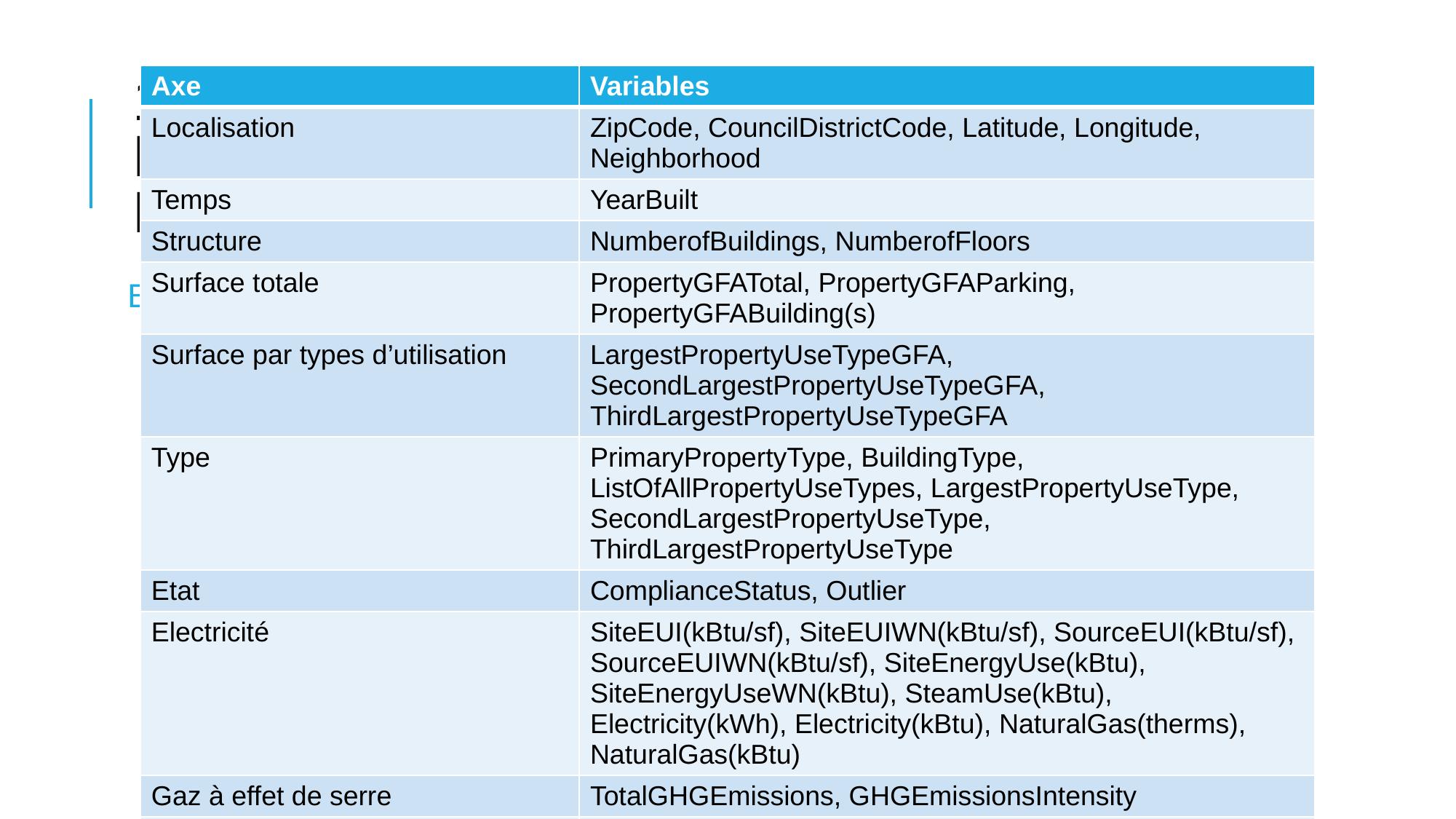

| Axe | Variables |
| --- | --- |
| Localisation | ZipCode, CouncilDistrictCode, Latitude, Longitude, Neighborhood |
| Temps | YearBuilt |
| Structure | NumberofBuildings, NumberofFloors |
| Surface totale | PropertyGFATotal, PropertyGFAParking, PropertyGFABuilding(s) |
| Surface par types d’utilisation | LargestPropertyUseTypeGFA, SecondLargestPropertyUseTypeGFA, ThirdLargestPropertyUseTypeGFA |
| Type | PrimaryPropertyType, BuildingType, ListOfAllPropertyUseTypes, LargestPropertyUseType, SecondLargestPropertyUseType, ThirdLargestPropertyUseType |
| Etat | ComplianceStatus, Outlier |
| Electricité | SiteEUI(kBtu/sf), SiteEUIWN(kBtu/sf), SourceEUI(kBtu/sf), SourceEUIWN(kBtu/sf), SiteEnergyUse(kBtu), SiteEnergyUseWN(kBtu), SteamUse(kBtu), Electricity(kWh), Electricity(kBtu), NaturalGas(therms), NaturalGas(kBtu) |
| Gaz à effet de serre | TotalGHGEmissions, GHGEmissionsIntensity |
| Energy star | ENERGYSTARScore, YearsENERGYSTARCertified |
# 1. Analyse exploratoire des datasets et 1er feature engineering
Création de groupes de variables par axe d’analyse

5